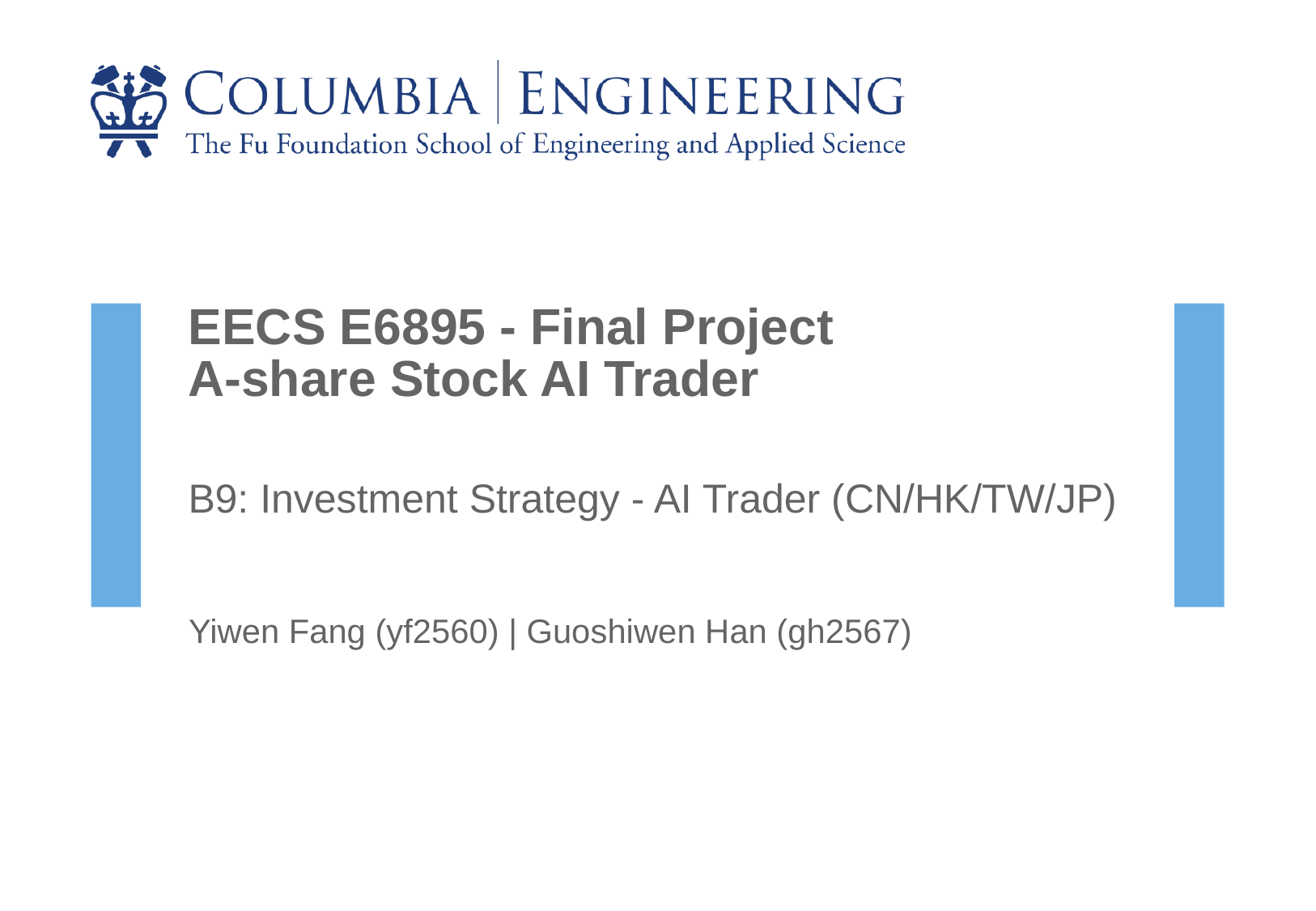

# EECS E6895 - Final Project A-share Stock AI Trader
B9: Investment Strategy - AI Trader (CN/HK/TW/JP)
Yiwen Fang (yf2560) | Guoshiwen Han (gh2567)